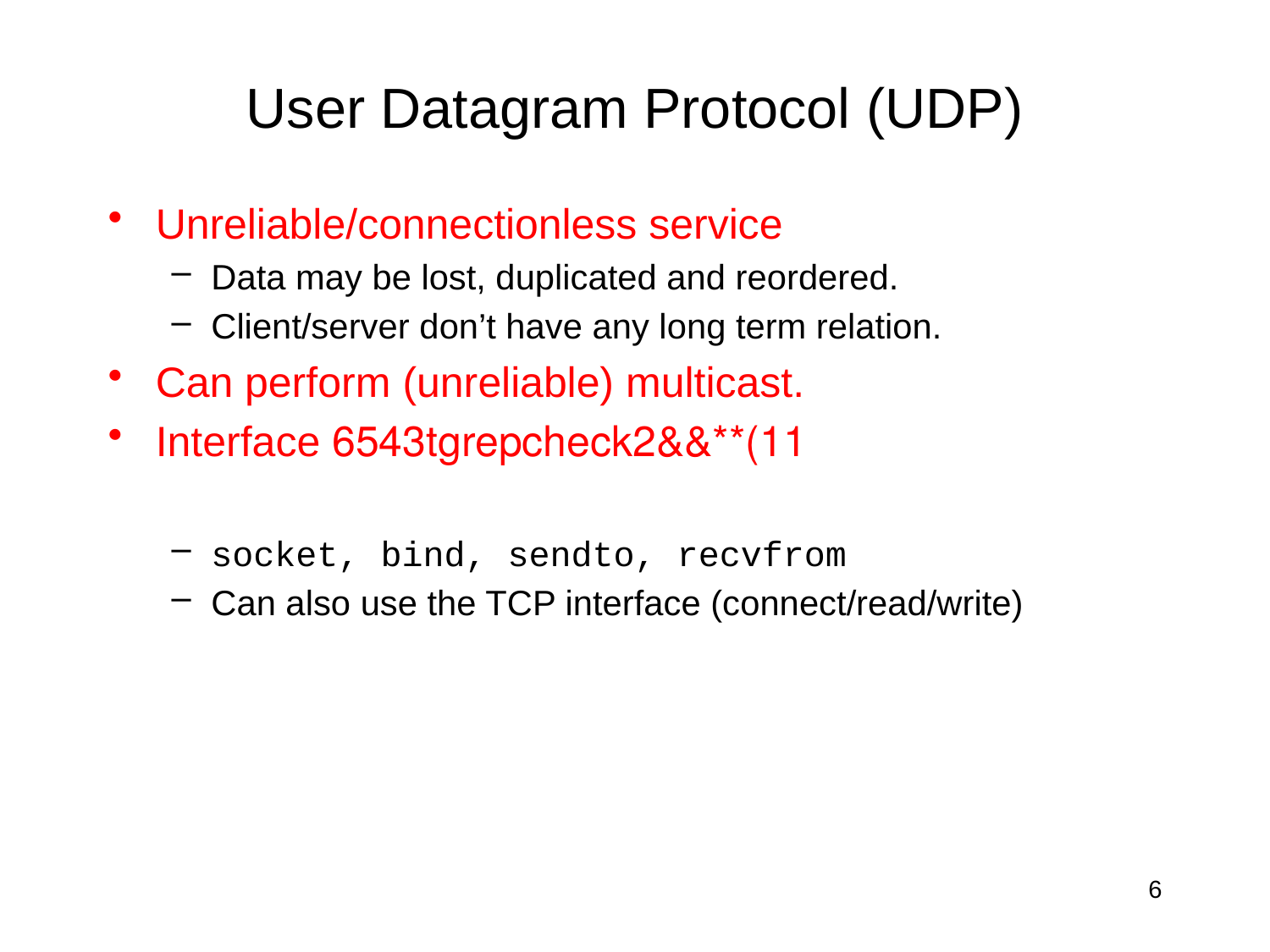

# User Datagram Protocol (UDP)
Unreliable/connectionless service
Data may be lost, duplicated and reordered.
Client/server don’t have any long term relation.
Can perform (unreliable) multicast.
Interface 6543tgrepcheck2&&**(11

socket, bind, sendto, recvfrom
Can also use the TCP interface (connect/read/write)

6